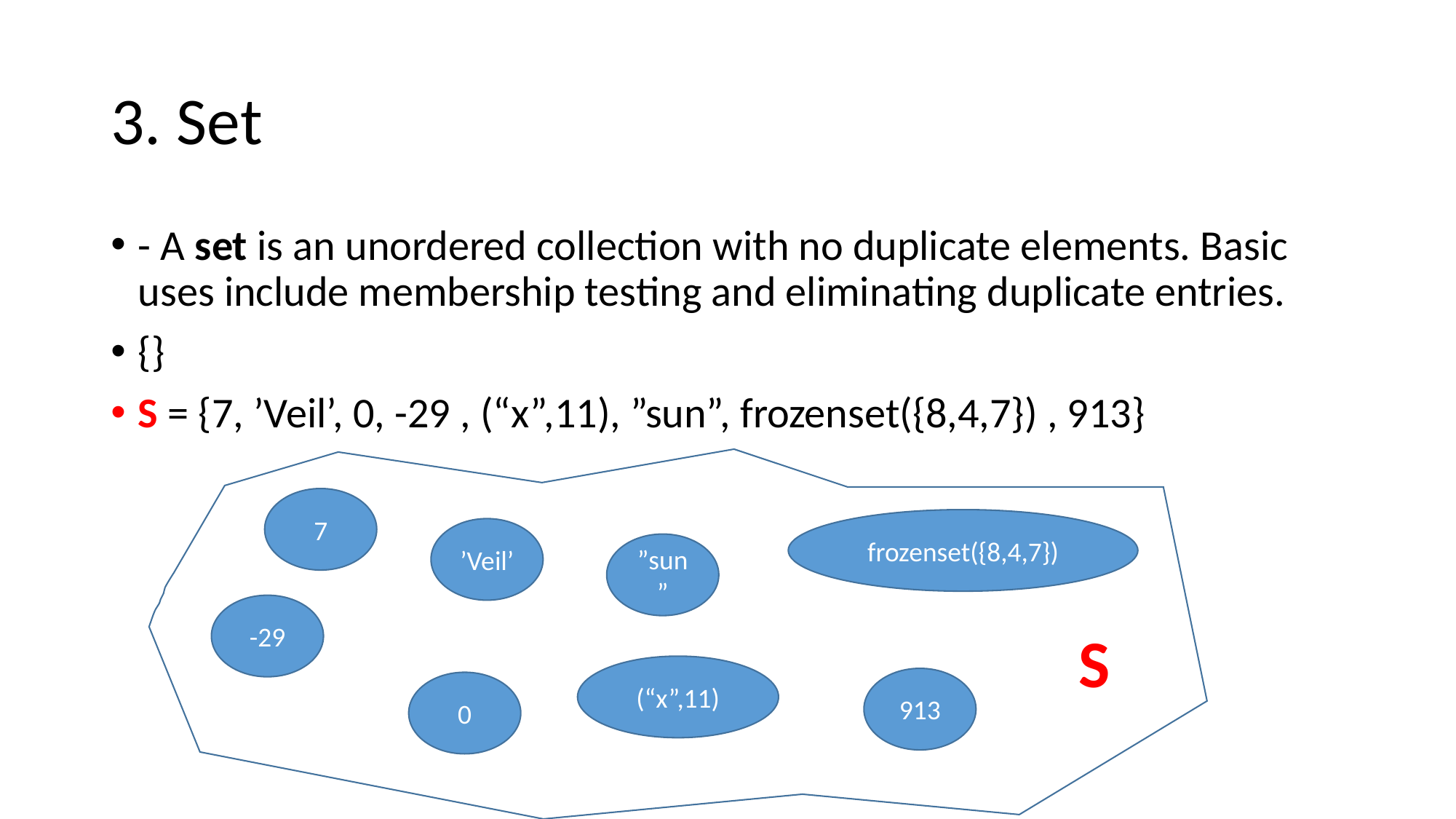

# 3. Set
- A set is an unordered collection with no duplicate elements. Basic uses include membership testing and eliminating duplicate entries.
{}
S = {7, ’Veil’, 0, -29 , (“x”,11), ”sun”, frozenset({8,4,7}) , 913}

7
frozenset({8,4,7})
’Veil’
”sun”
-29
S
(“x”,11)
913
0